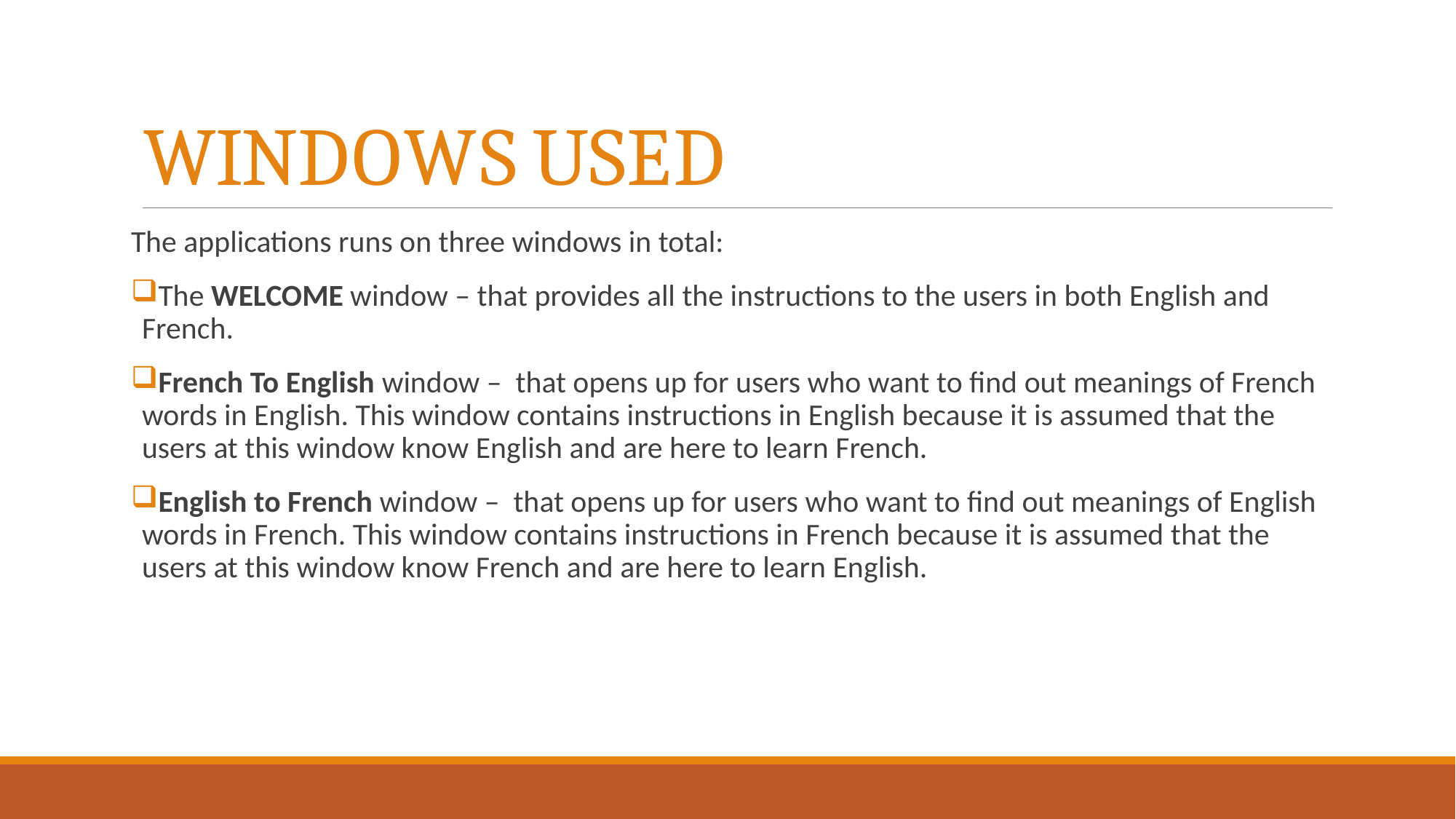

# WINDOWS USED
The applications runs on three windows in total:
The WELCOME window – that provides all the instructions to the users in both English and French.
French To English window –  that opens up for users who want to find out meanings of French words in English. This window contains instructions in English because it is assumed that the users at this window know English and are here to learn French.
English to French window –  that opens up for users who want to find out meanings of English words in French. This window contains instructions in French because it is assumed that the users at this window know French and are here to learn English.